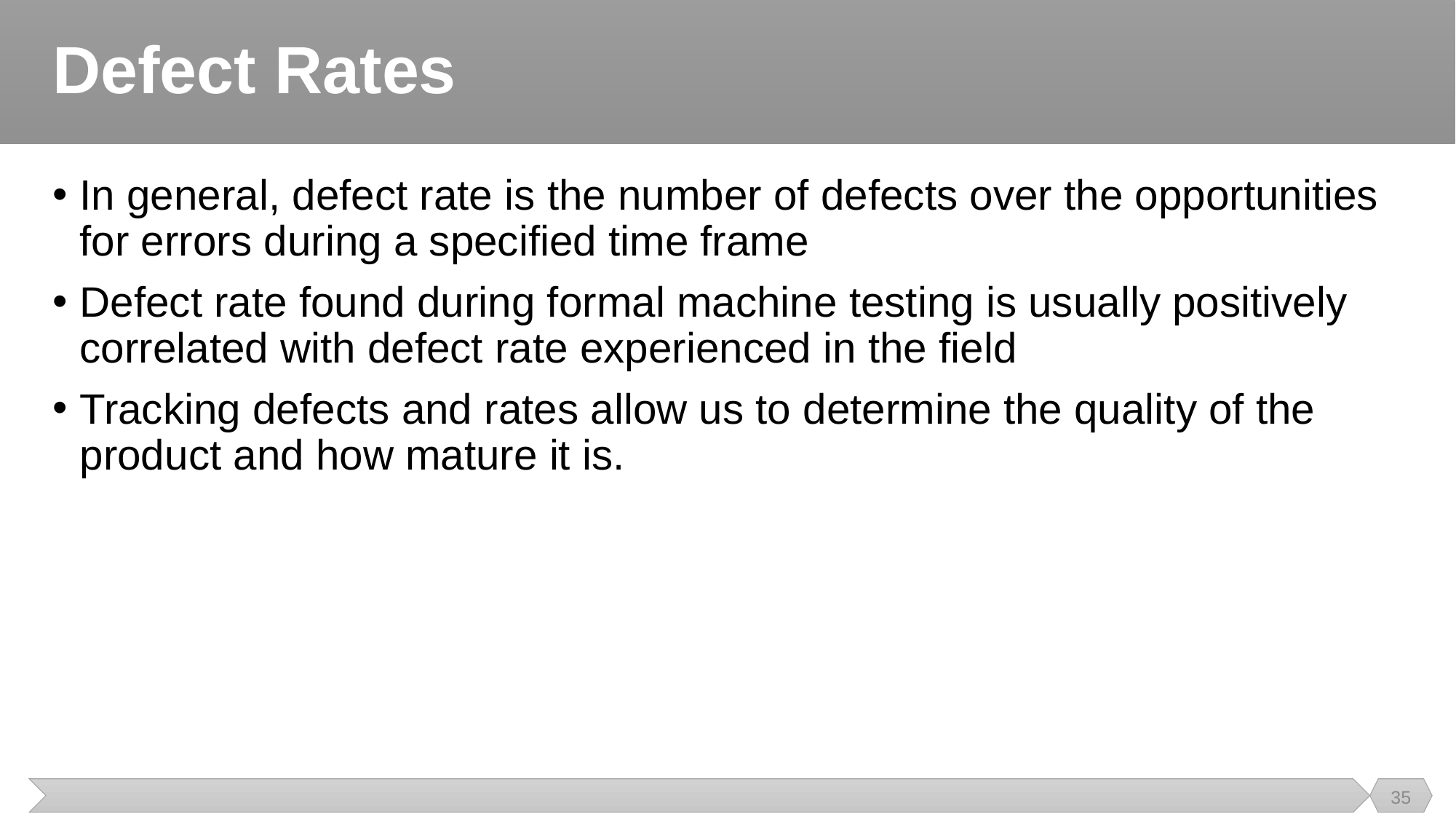

# Defect Rates
In general, defect rate is the number of defects over the opportunities for errors during a specified time frame
Defect rate found during formal machine testing is usually positively correlated with defect rate experienced in the field
Tracking defects and rates allow us to determine the quality of the product and how mature it is.
35